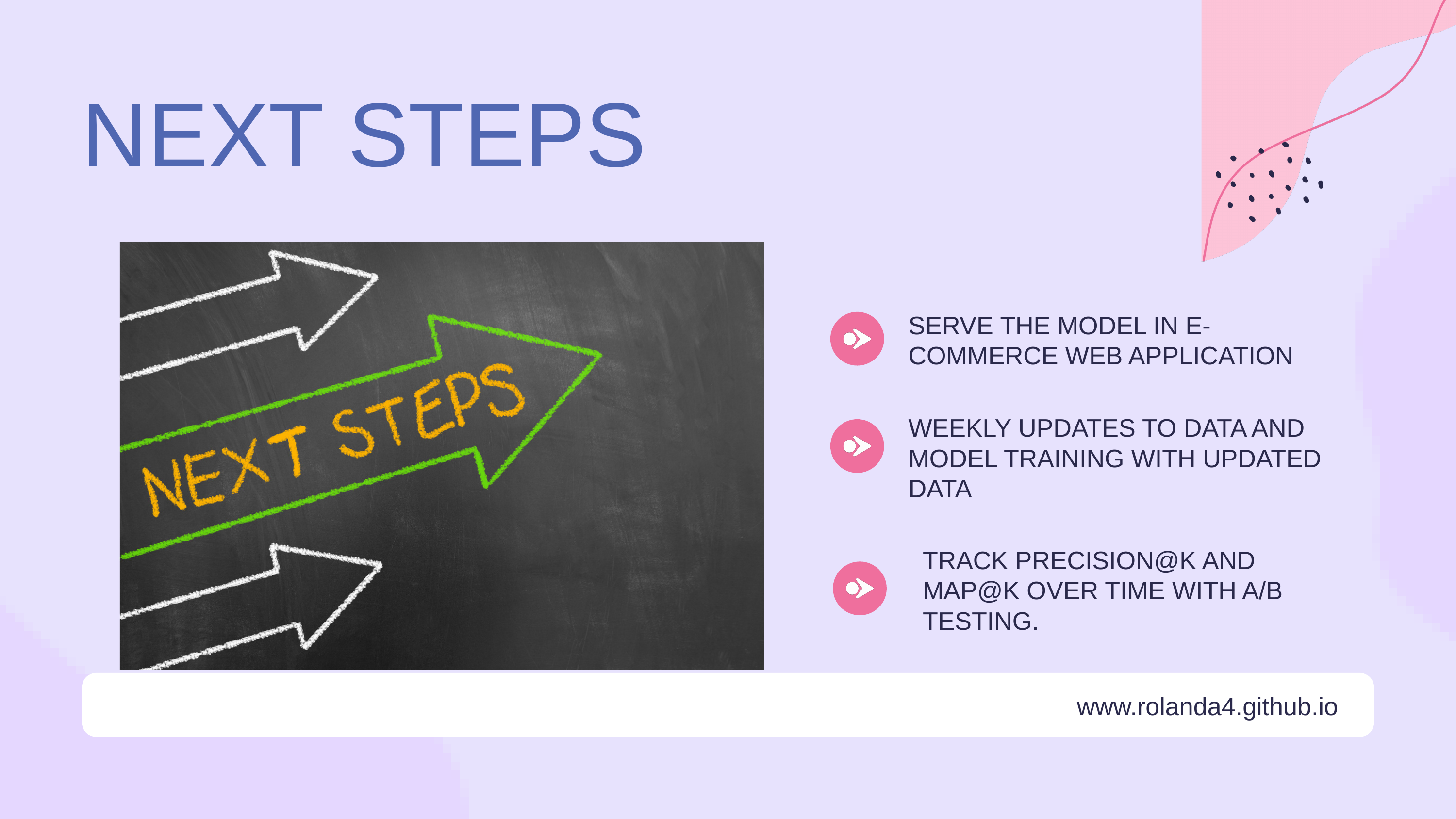

NEXT STEPS

SERVE THE MODEL IN E-COMMERCE WEB APPLICATION

WEEKLY UPDATES TO DATA AND MODEL TRAINING WITH UPDATED DATA

TRACK PRECISION@K AND MAP@K OVER TIME WITH A/B TESTING.

www.rolanda4.github.io